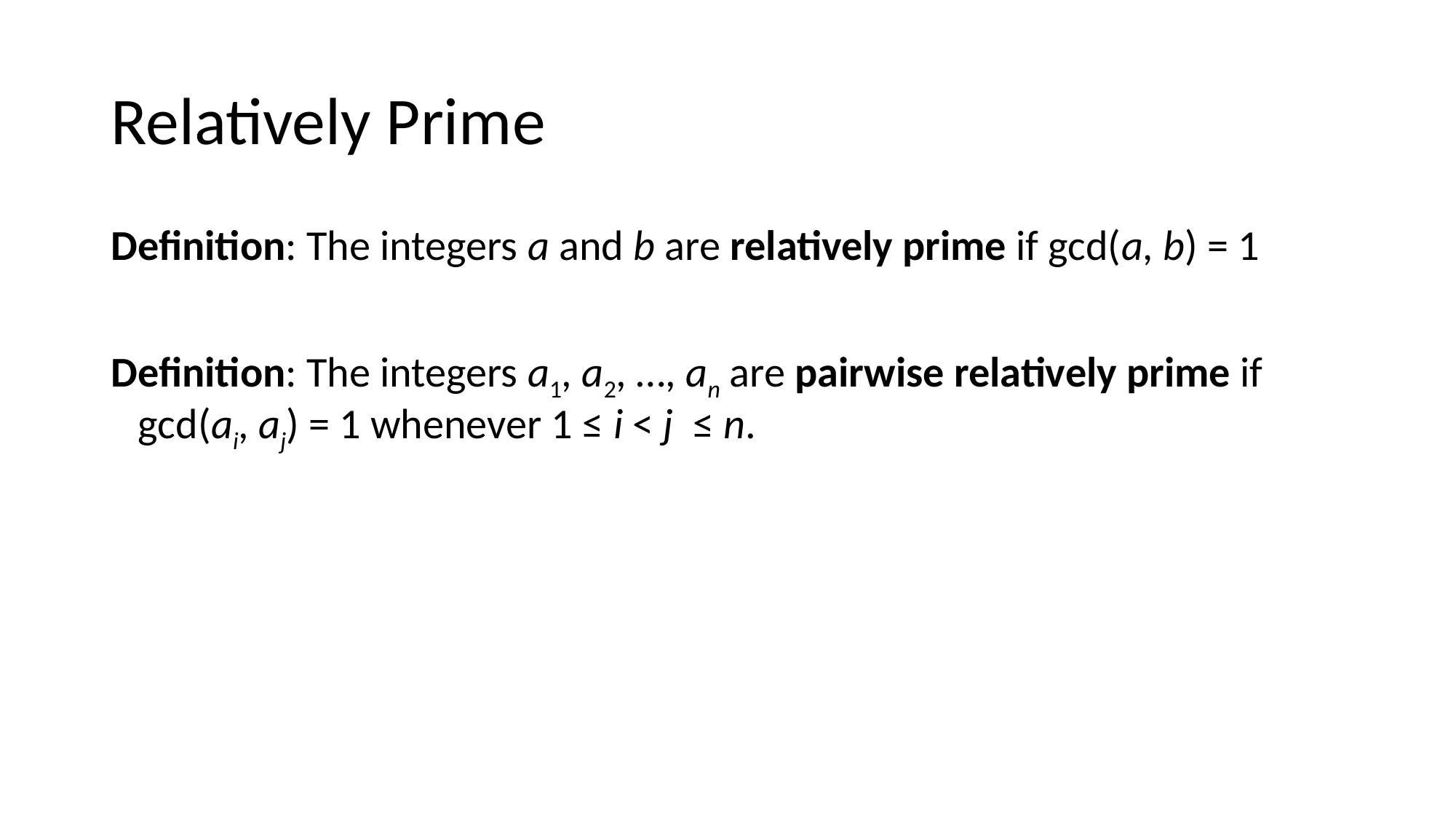

# Relatively Prime
Definition: The integers a and b are relatively prime if gcd(a, b) = 1

Definition: The integers a1, a2, …, an are pairwise relatively prime if gcd(ai, aj) = 1 whenever 1 ≤ i < j  ≤ n.